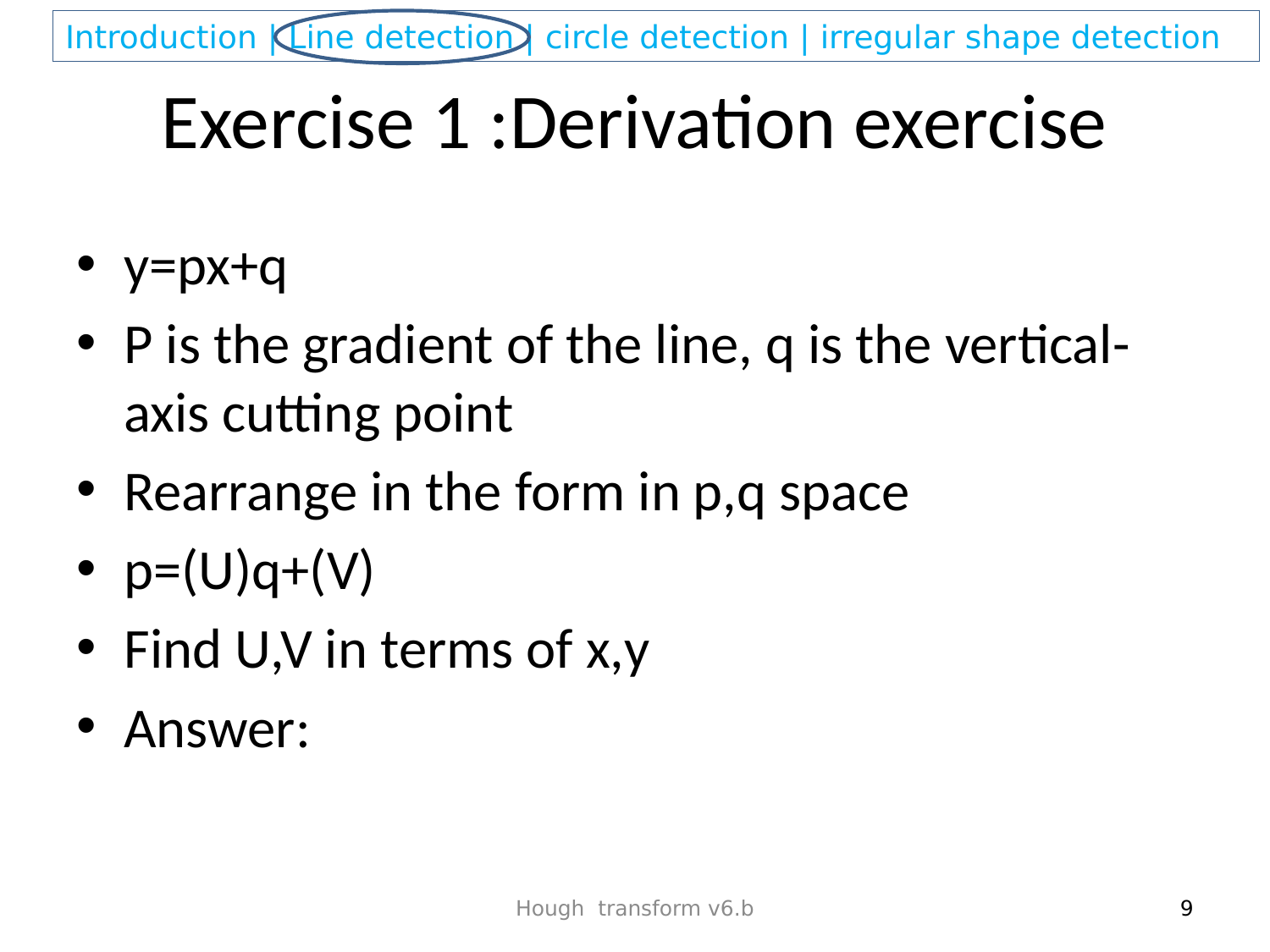

# Exercise 1 :Derivation exercise
y=px+q
P is the gradient of the line, q is the vertical-axis cutting point
Rearrange in the form in p,q space
p=(U)q+(V)
Find U,V in terms of x,y
Answer:

Hough  transform v6.b
9